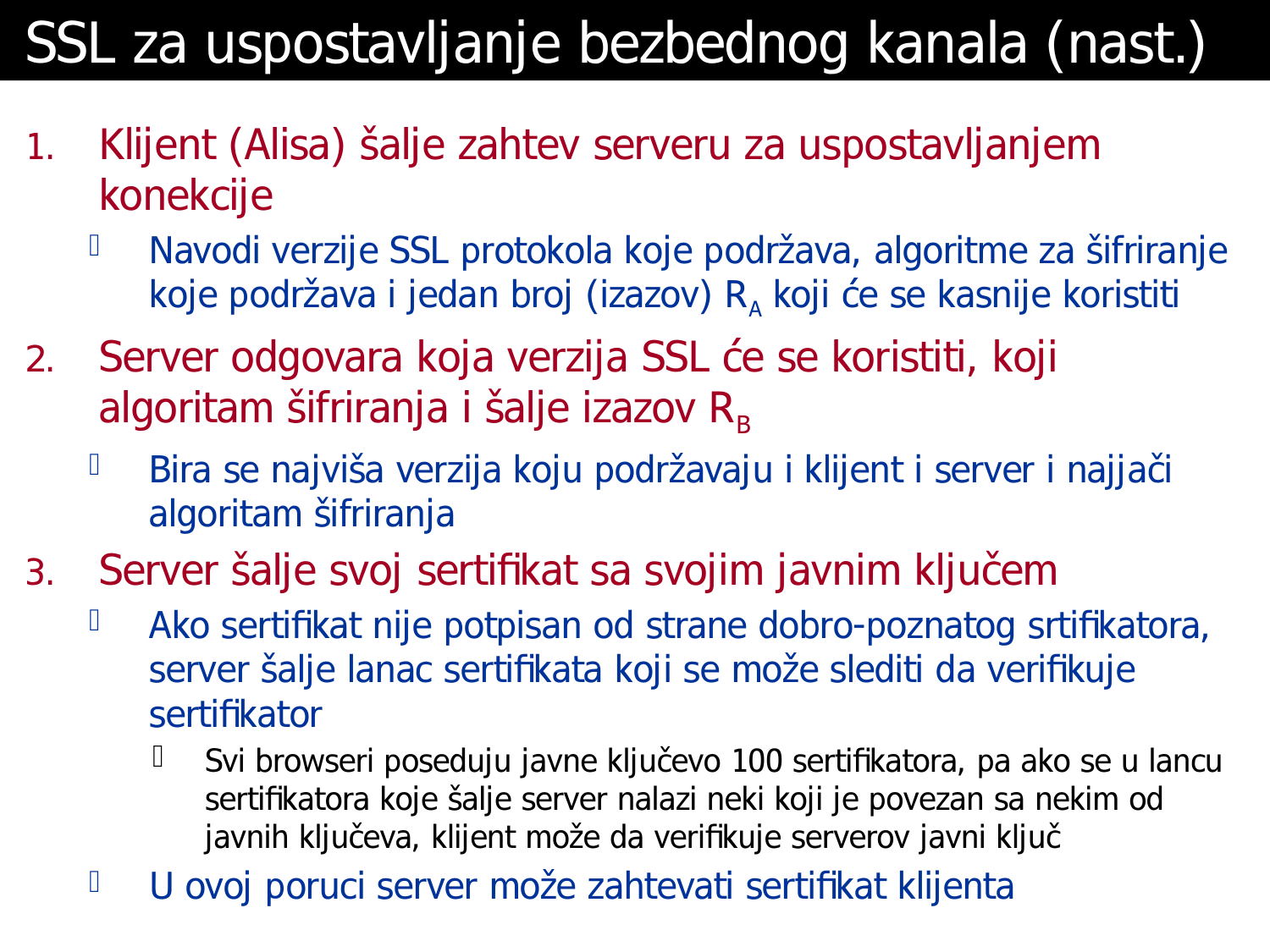

# SSL za uspostavljanje bezbednog kanala (nast.)
Klijent (Alisa) šalje zahtev serveru za uspostavljanjem konekcije
Navodi verzije SSL protokola koje podržava, algoritme za šifriranje koje podržava i jedan broj (izazov) RA koji će se kasnije koristiti
Server odgovara koja verzija SSL će se koristiti, koji algoritam šifriranja i šalje izazov RB
Bira se najviša verzija koju podržavaju i klijent i server i najjači algoritam šifriranja
Server šalje svoj sertifikat sa svojim javnim ključem
Ako sertifikat nije potpisan od strane dobro-poznatog srtifikatora, server šalje lanac sertifikata koji se može slediti da verifikuje sertifikator
Svi browseri poseduju javne ključevo 100 sertifikatora, pa ako se u lancu sertifikatora koje šalje server nalazi neki koji je povezan sa nekim od javnih ključeva, klijent može da verifikuje serverov javni ključ
U ovoj poruci server može zahtevati sertifikat klijenta